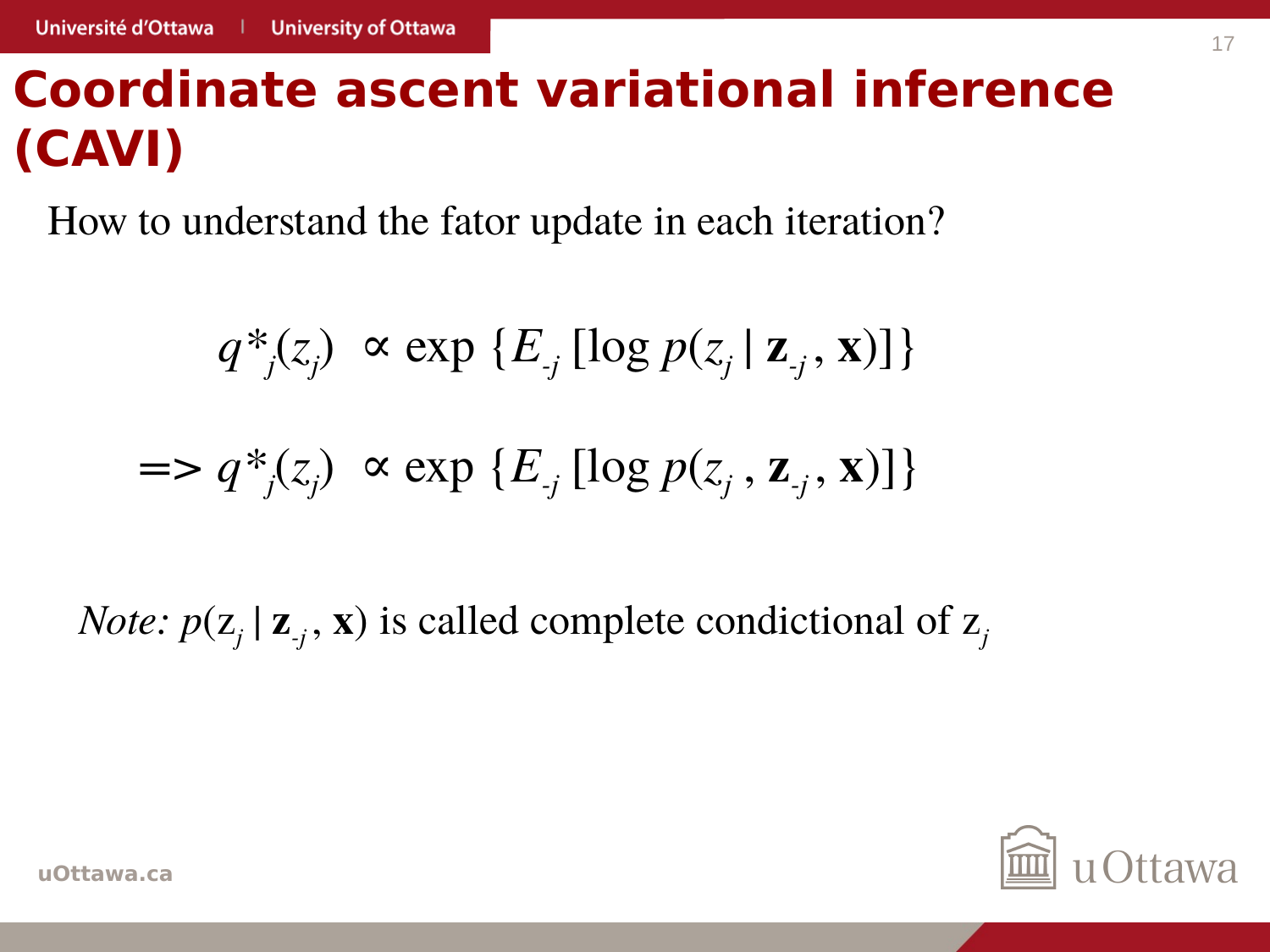

17
# Coordinate ascent variational inference (CAVI)
How to understand the fator update in each iteration?
q*j(zj)  ∝ exp {E-j [log p(zj | z-j , x)]}
=> q*j(zj)  ∝ exp {E-j [log p(zj , z-j , x)]}
Note: p(zj | z-j , x) is called complete condictional of zj